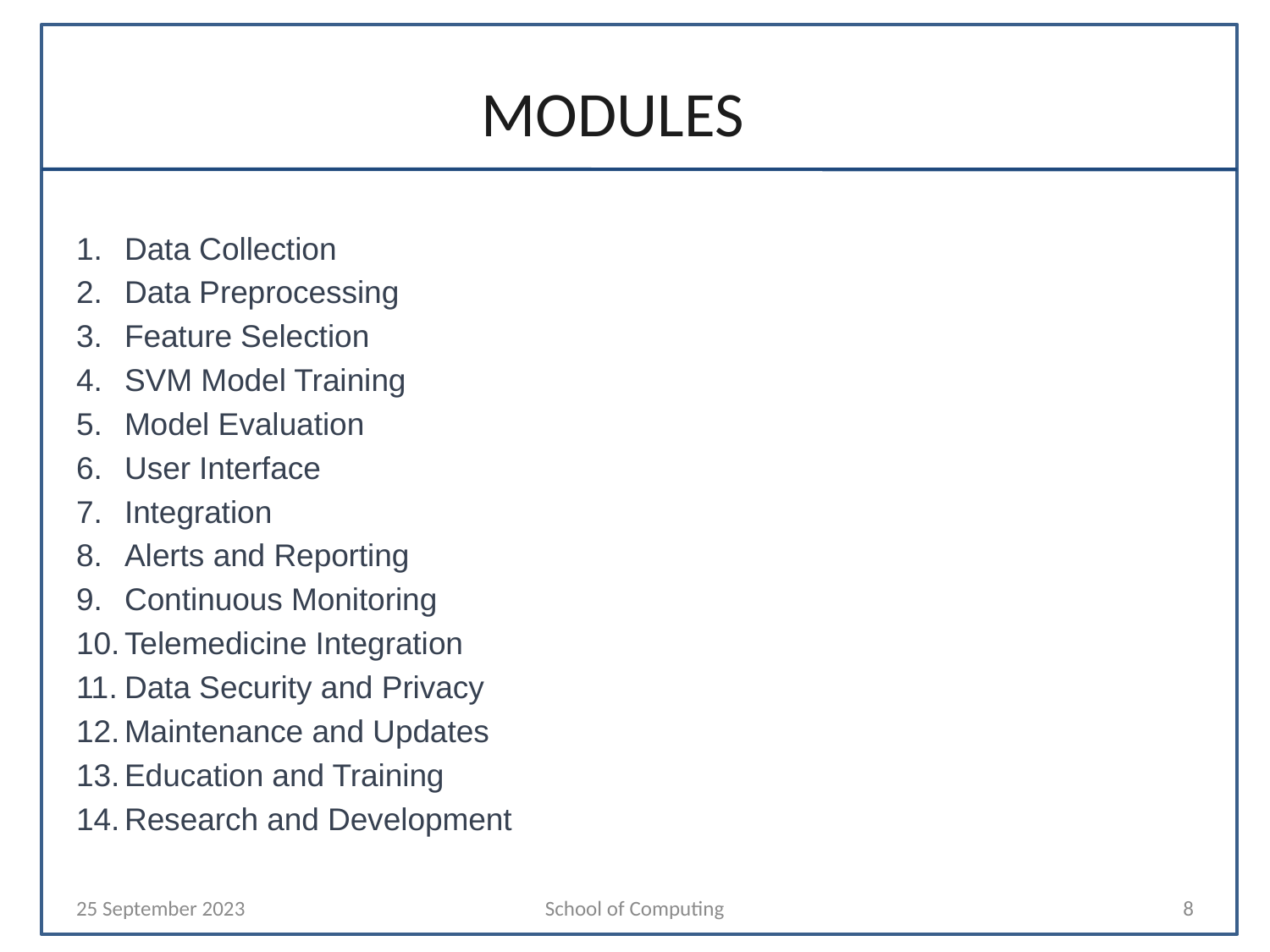

# MODULES
Data Collection
Data Preprocessing
Feature Selection
SVM Model Training
Model Evaluation
User Interface
Integration
Alerts and Reporting
Continuous Monitoring
Telemedicine Integration
Data Security and Privacy
Maintenance and Updates
Education and Training
Research and Development

25 September 2023
School of Computing
8